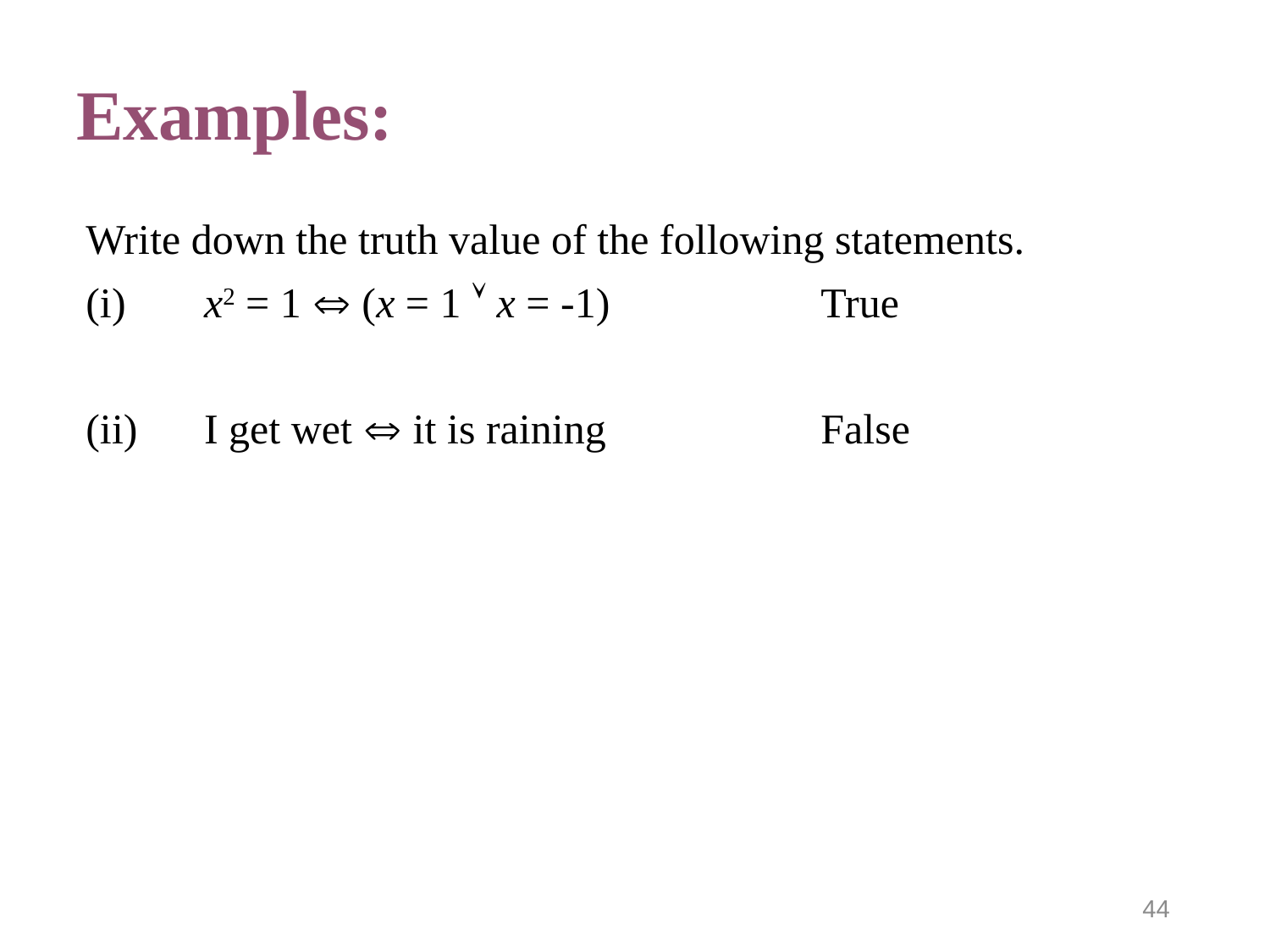

# Examples:
Write down the truth value of the following statements.

(i)

x2 = 1 ⇔ (x = 1 ∨ x = -1)
True

(ii)

I get wet ⇔ it is raining
False

44